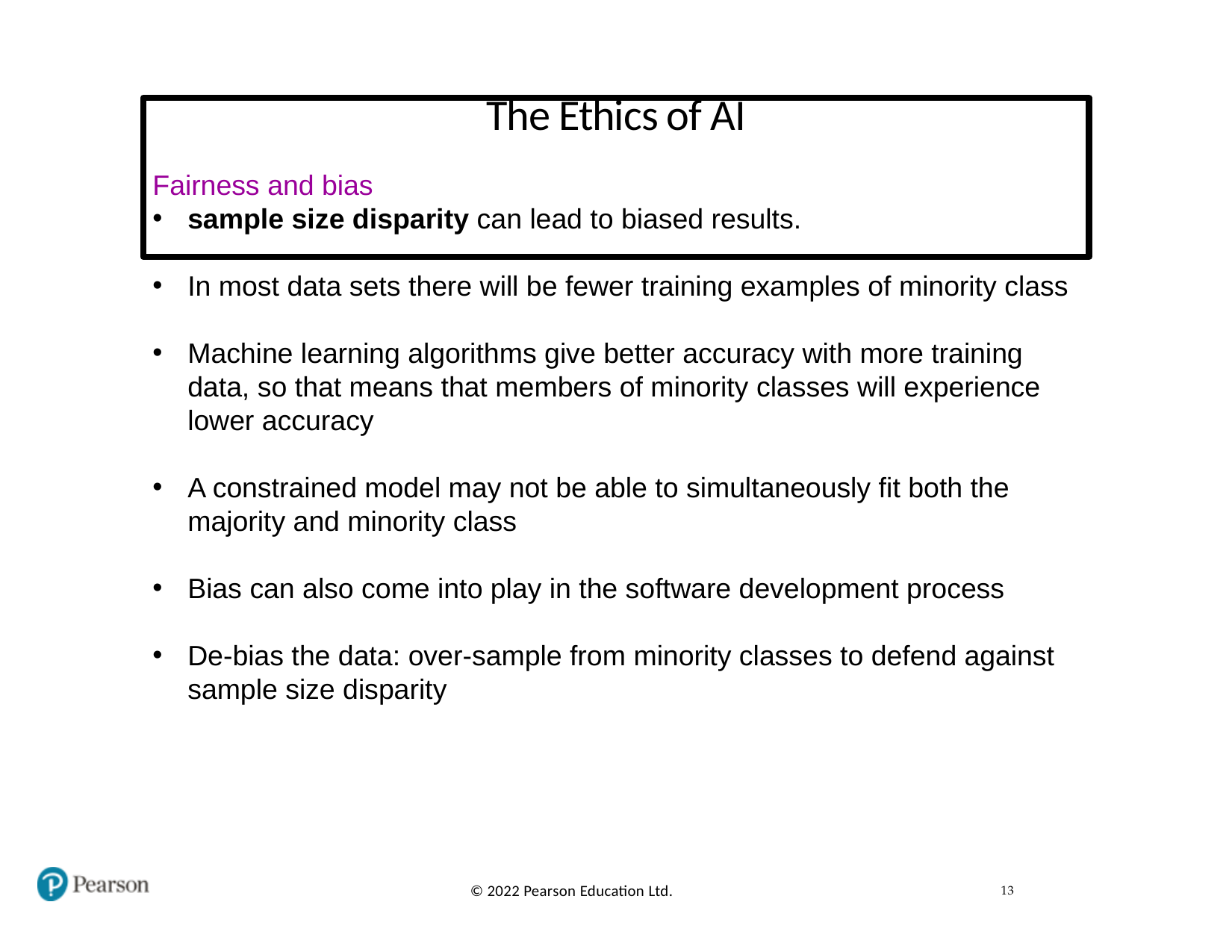

# The Ethics of AI
Fairness and bias
sample size disparity can lead to biased results.

In most data sets there will be fewer training examples of minority class

Machine learning algorithms give better accuracy with more training data, so that means that members of minority classes will experience lower accuracy

A constrained model may not be able to simultaneously fit both the majority and minority class

Bias can also come into play in the software development process

De-bias the data: over-sample from minority classes to defend against sample size disparity
13